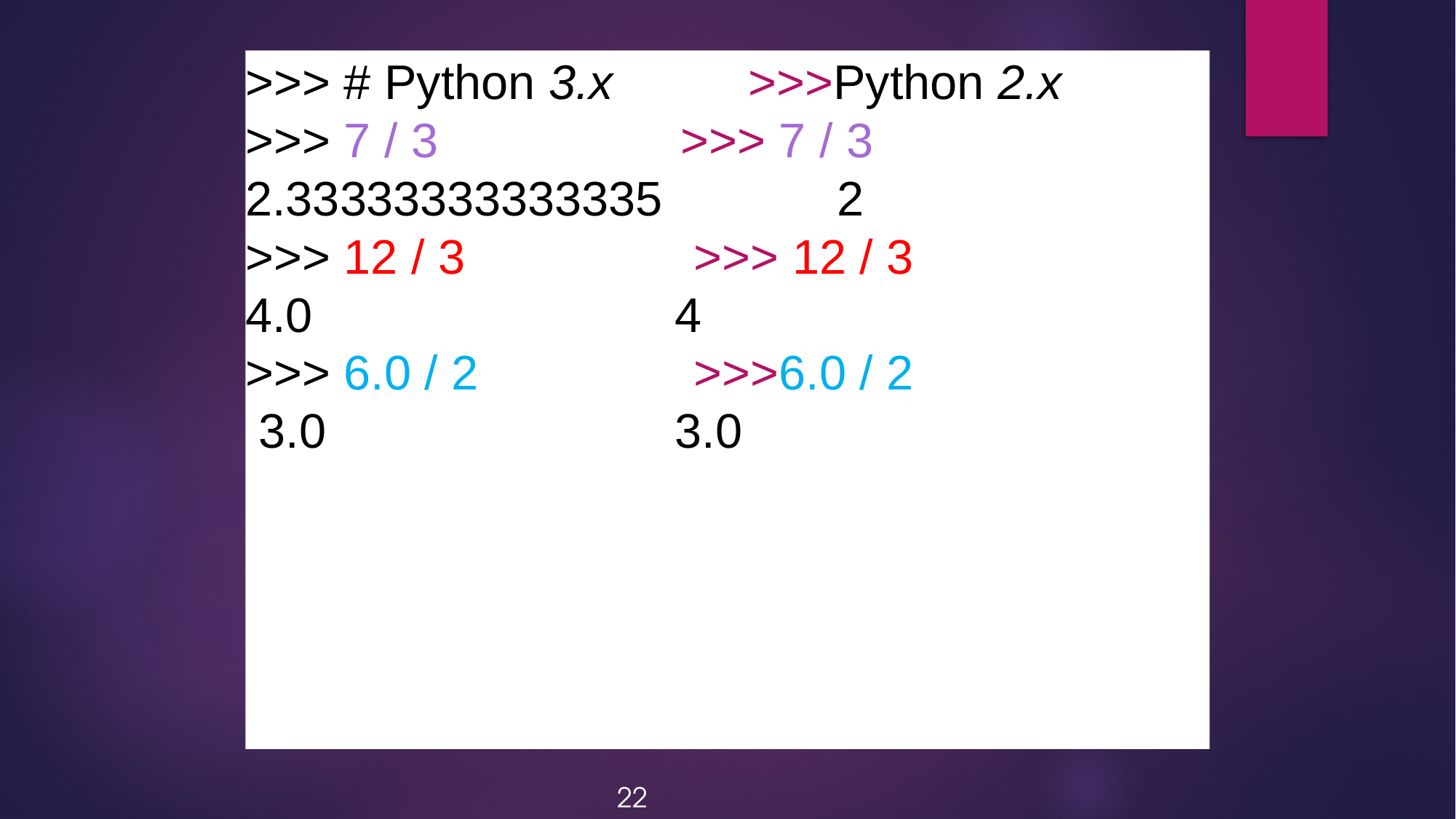

>>> # Python 3.x          >>>Python 2.x
>>> 7 / 3                  >>> 7 / 3 2.33333333333335             2
>>> 12 / 3                 >>> 12 / 3
4.0                           4
>>> 6.0 / 2                >>>6.0 / 2
 3.0                          3.0

22